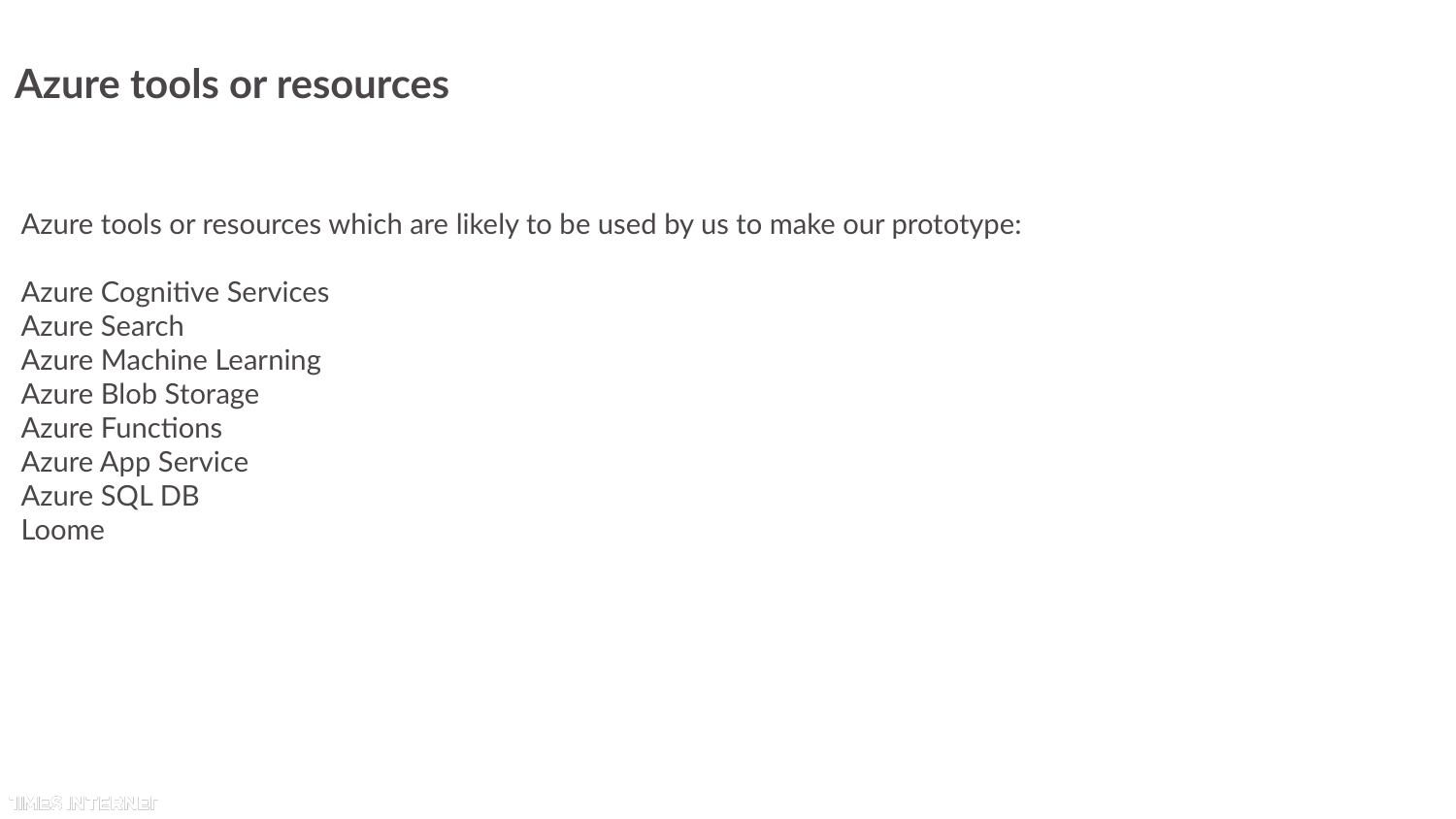

# Azure tools or resources
Azure tools or resources which are likely to be used by us to make our prototype:

Azure Cognitive Services
Azure Search
Azure Machine Learning
Azure Blob Storage
Azure Functions
Azure App Service
Azure SQL DB
Loome